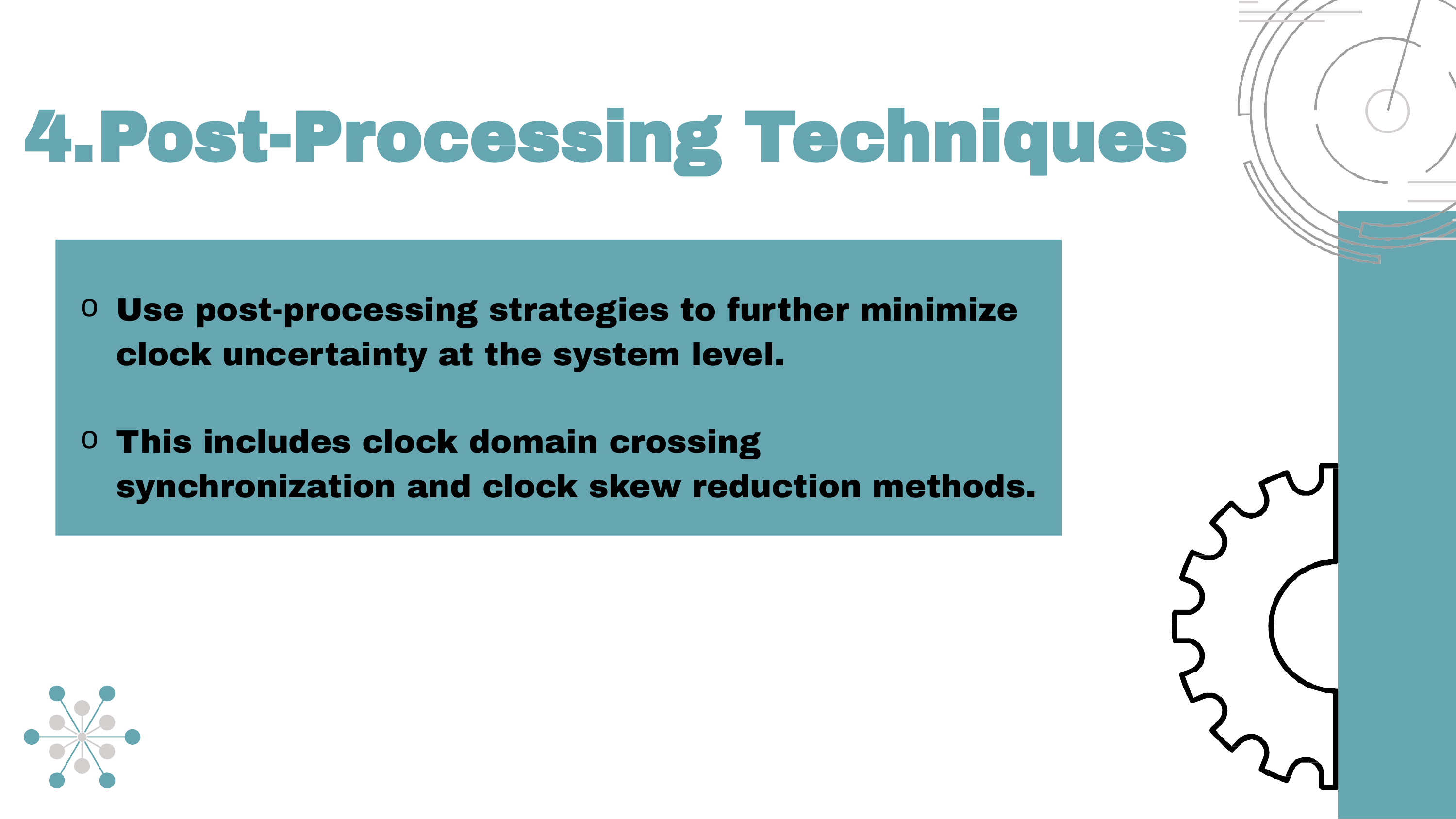

# 4.	Post-Processing Techniques

Use post-processing strategies to further minimize clock uncertainty at the system level.

This includes clock domain crossing synchronization and clock skew reduction methods.